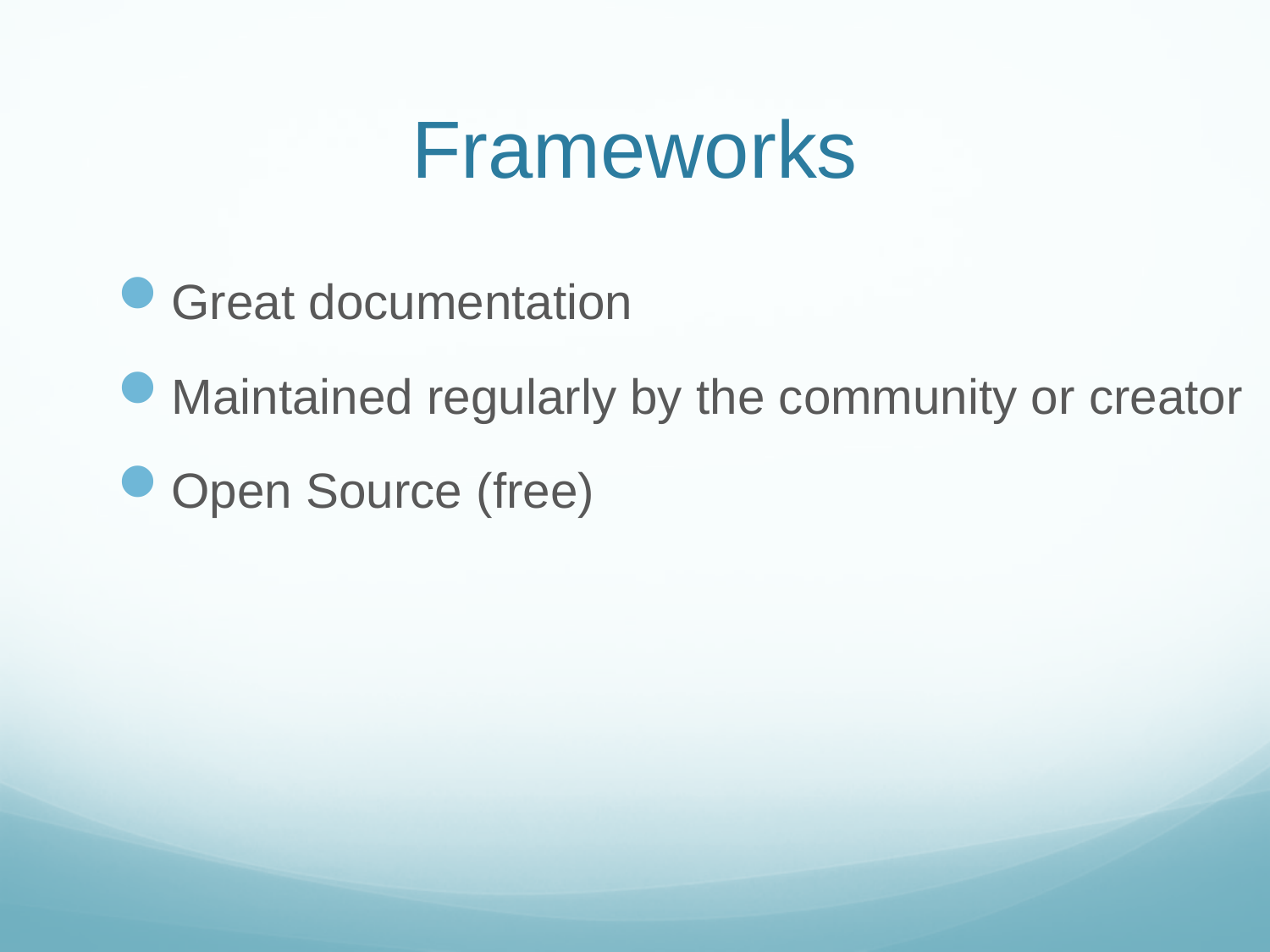

# Frameworks
Great documentation
Maintained regularly by the community or creator
Open Source (free)